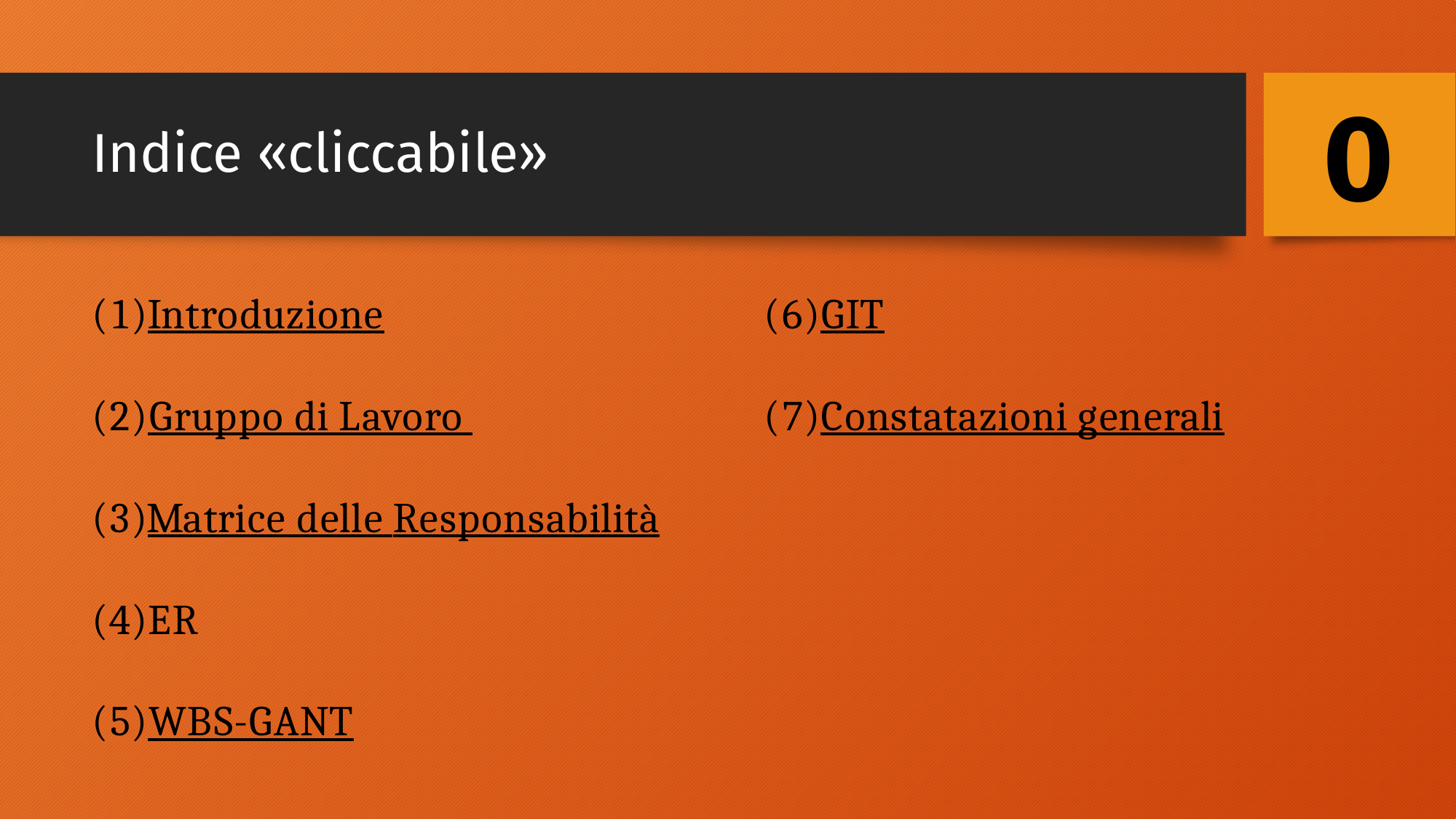

0
# Indice «cliccabile»
Introduzione

Gruppo di Lavoro

Matrice delle Responsabilità

ER

WBS-GANT
(6)GIT

(7)Constatazioni generali